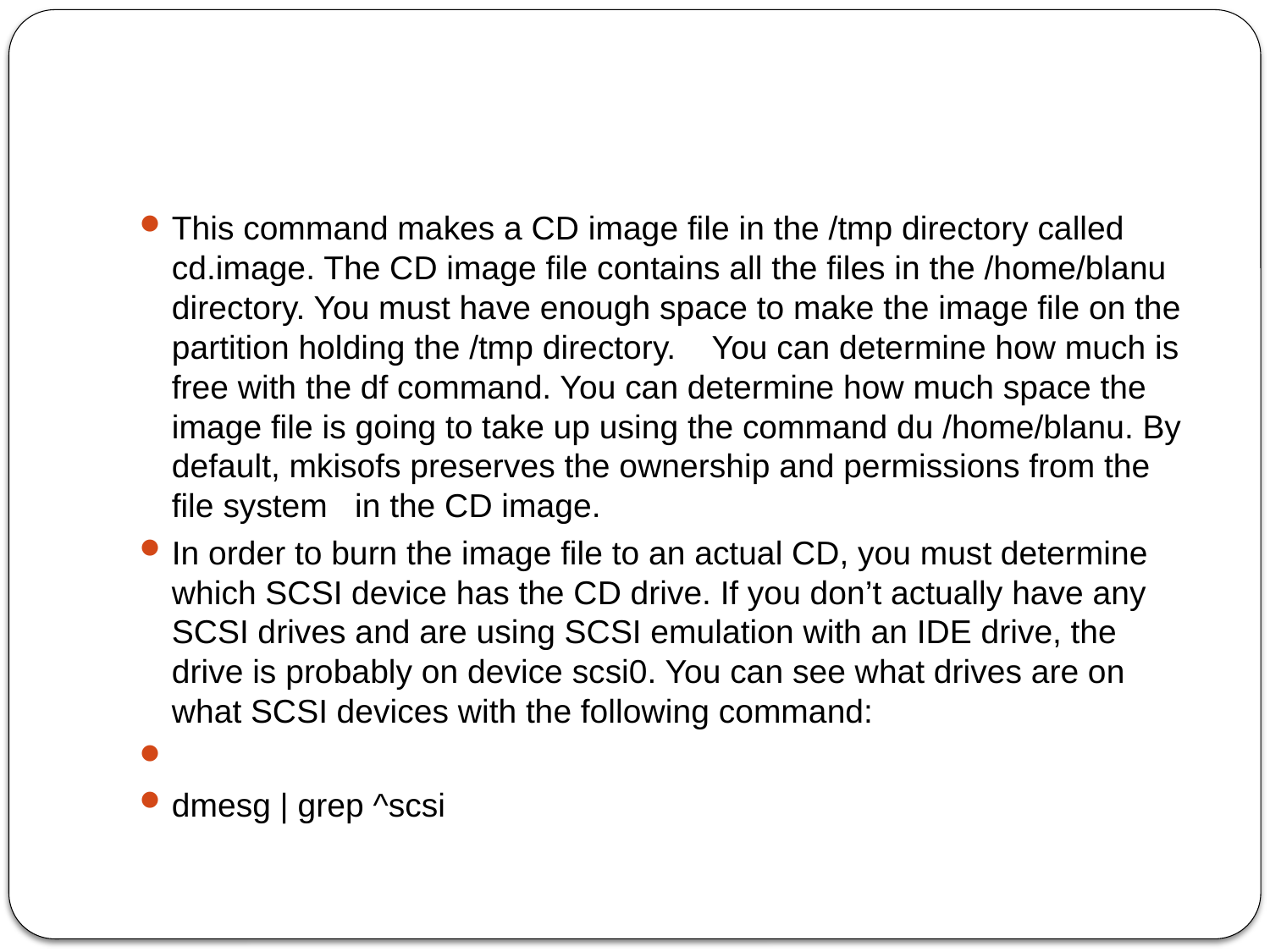

#
This command makes a CD image file in the /tmp directory called cd.image. The CD image file contains all the files in the /home/blanu directory. You must have enough space to make the image file on the partition holding the /tmp directory.    You can determine how much is free with the df command. You can determine how much space the image file is going to take up using the command du /home/blanu. By default, mkisofs preserves the ownership and permissions from the file system   in the CD image.
In order to burn the image file to an actual CD, you must determine which SCSI device has the CD drive. If you don’t actually have any SCSI drives and are using SCSI emulation with an IDE drive, the drive is probably on device scsi0. You can see what drives are on what SCSI devices with the following command:

dmesg | grep ^scsi